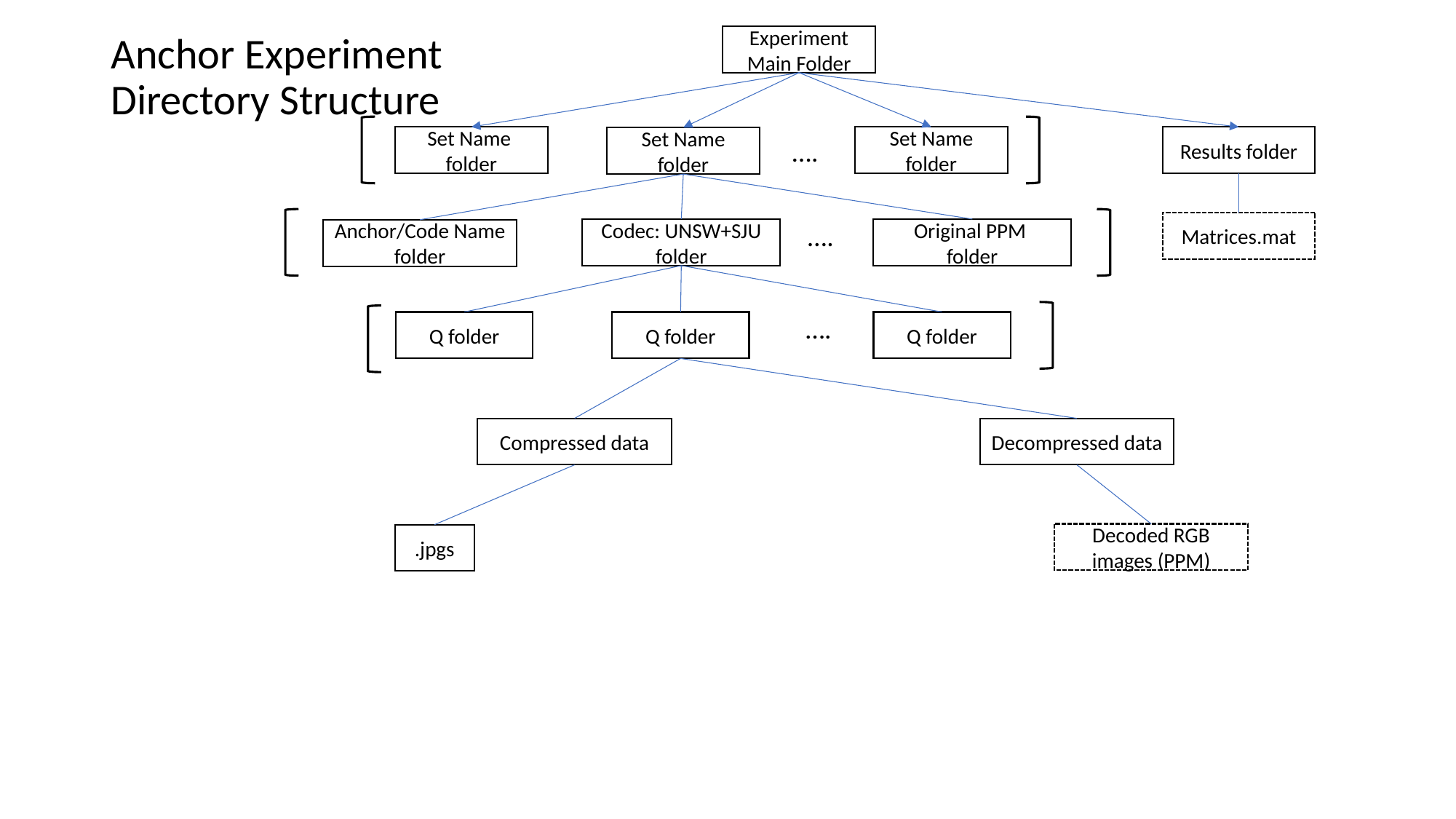

Experiment Main Folder
# Anchor Experiment Directory Structure

Set Name  folder
Set Name folder
Results folder
Set Name folder
….

Matrices.mat
….
Codec: UNSW+SJU folder
Original PPM
folder
Anchor/Code Name folder

….
Q folder
Q folder
Q folder
Decompressed data
Compressed data
Decoded RGB images (PPM)
.jpgs